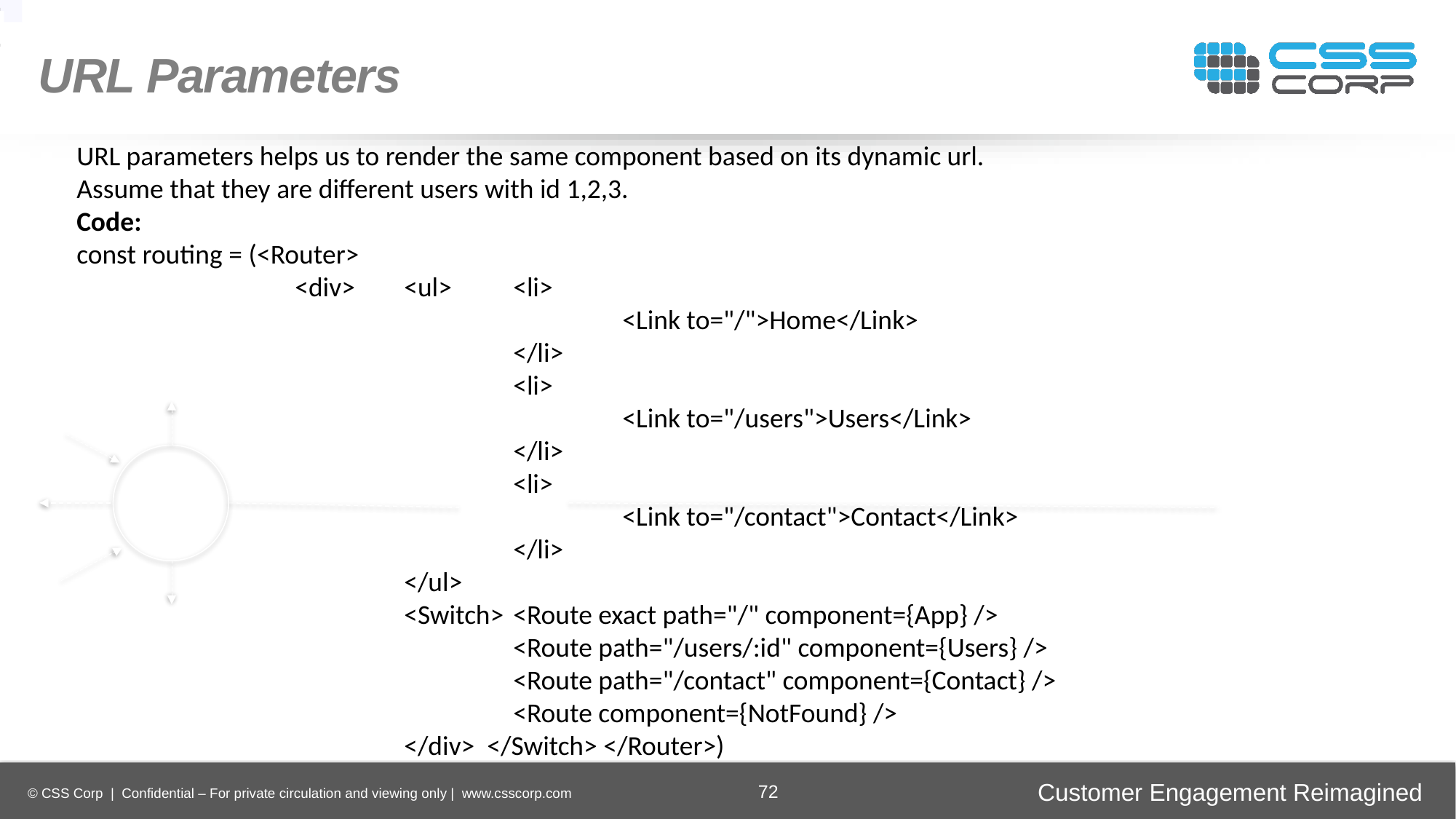

URL Parameters
URL parameters helps us to render the same component based on its dynamic url.
Assume that they are different users with id 1,2,3.
Code:
const routing = (<Router>
		<div>	<ul>	<li>
					<Link to="/">Home</Link>
				</li>
				<li>
					<Link to="/users">Users</Link>
				</li>
				<li>
					<Link to="/contact">Contact</Link>
				</li>
			</ul>
			<Switch>	<Route exact path="/" component={App} />
				<Route path="/users/:id" component={Users} />
				<Route path="/contact" component={Contact} />
				<Route component={NotFound} />
			</div>  </Switch> </Router>)
Enhancing
Operational Efficiency

Faster Time-to-Market

Digital
Transformation

Securing Brand and Customer Trust

72